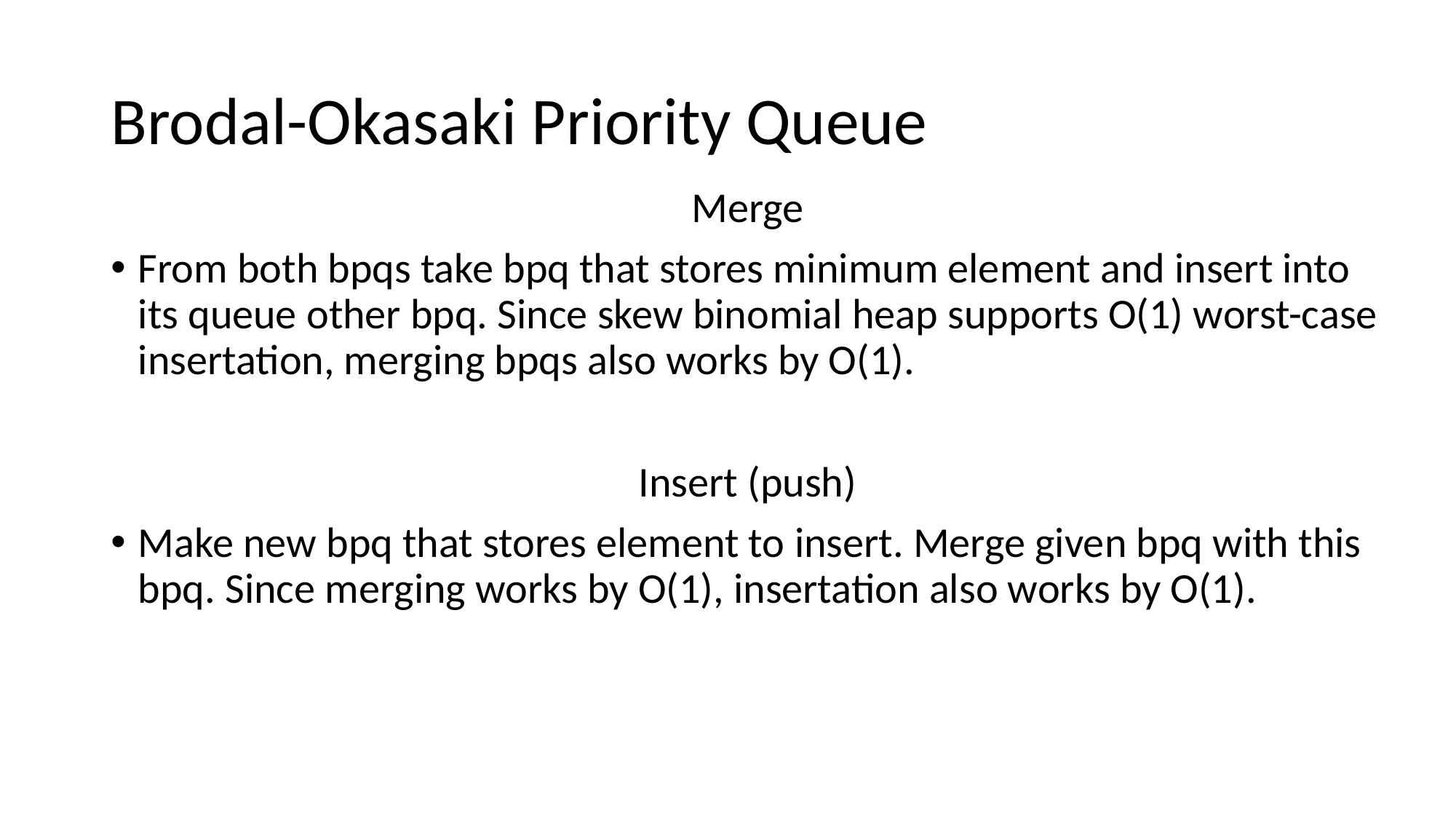

# Brodal-Okasaki Priority Queue
Merge
From both bpqs take bpq that stores minimum element and insert into its queue other bpq. Since skew binomial heap supports O(1) worst-case insertation, merging bpqs also works by O(1).

Insert (push)
Make new bpq that stores element to insert. Merge given bpq with this bpq. Since merging works by O(1), insertation also works by O(1).